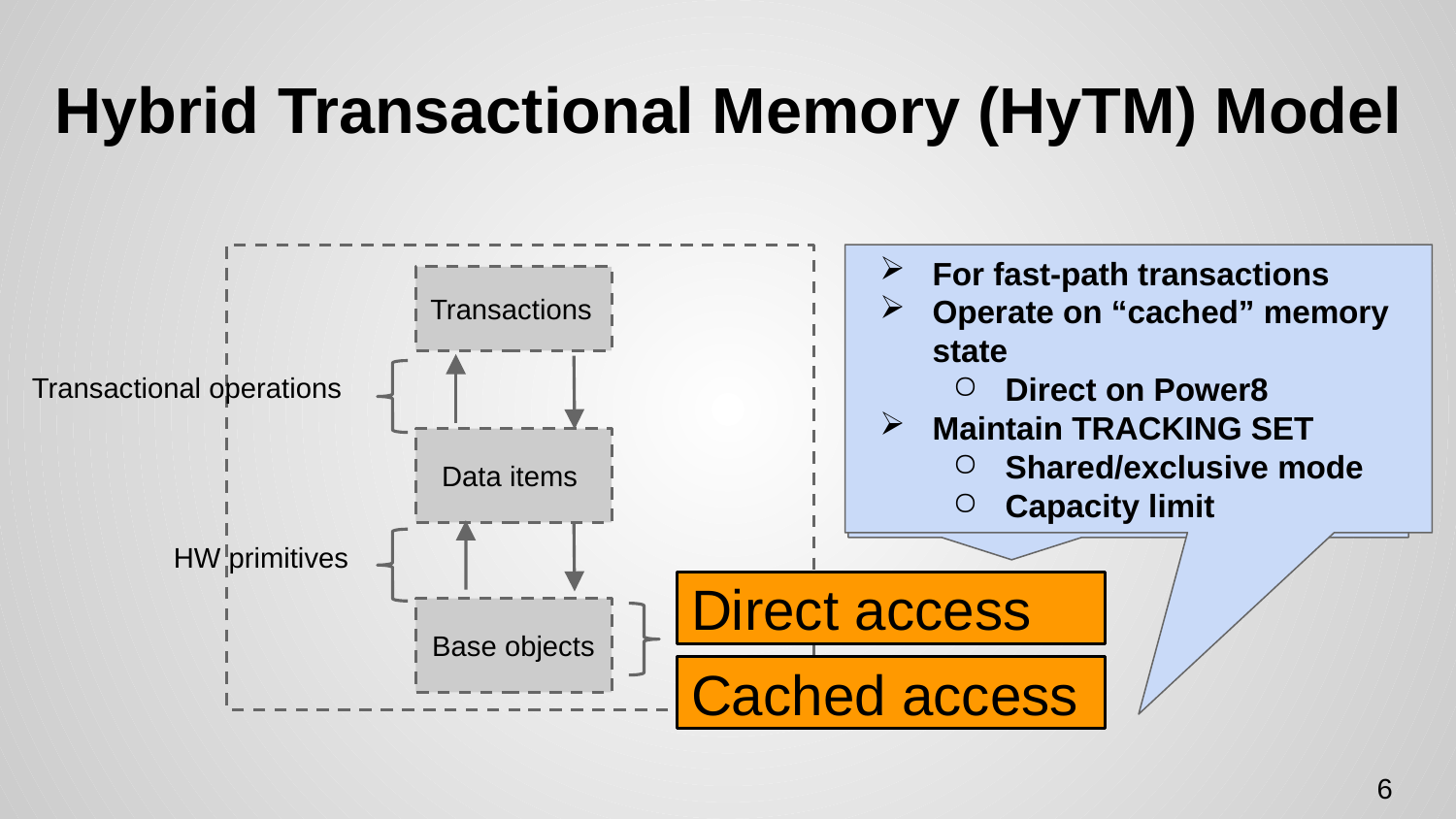

# Hybrid Transactional Memory (HyTM) Model

Transactions
Data items
Base objects
For fast-path transactions
Operate on “cached” memory state
Direct on Power8
Maintain TRACKING SET
Shared/exclusive mode
Capacity limit
Transactional operations
For slow-path transactions
Operate directly on memory state

HW primitives

Direct access

Cached access
6